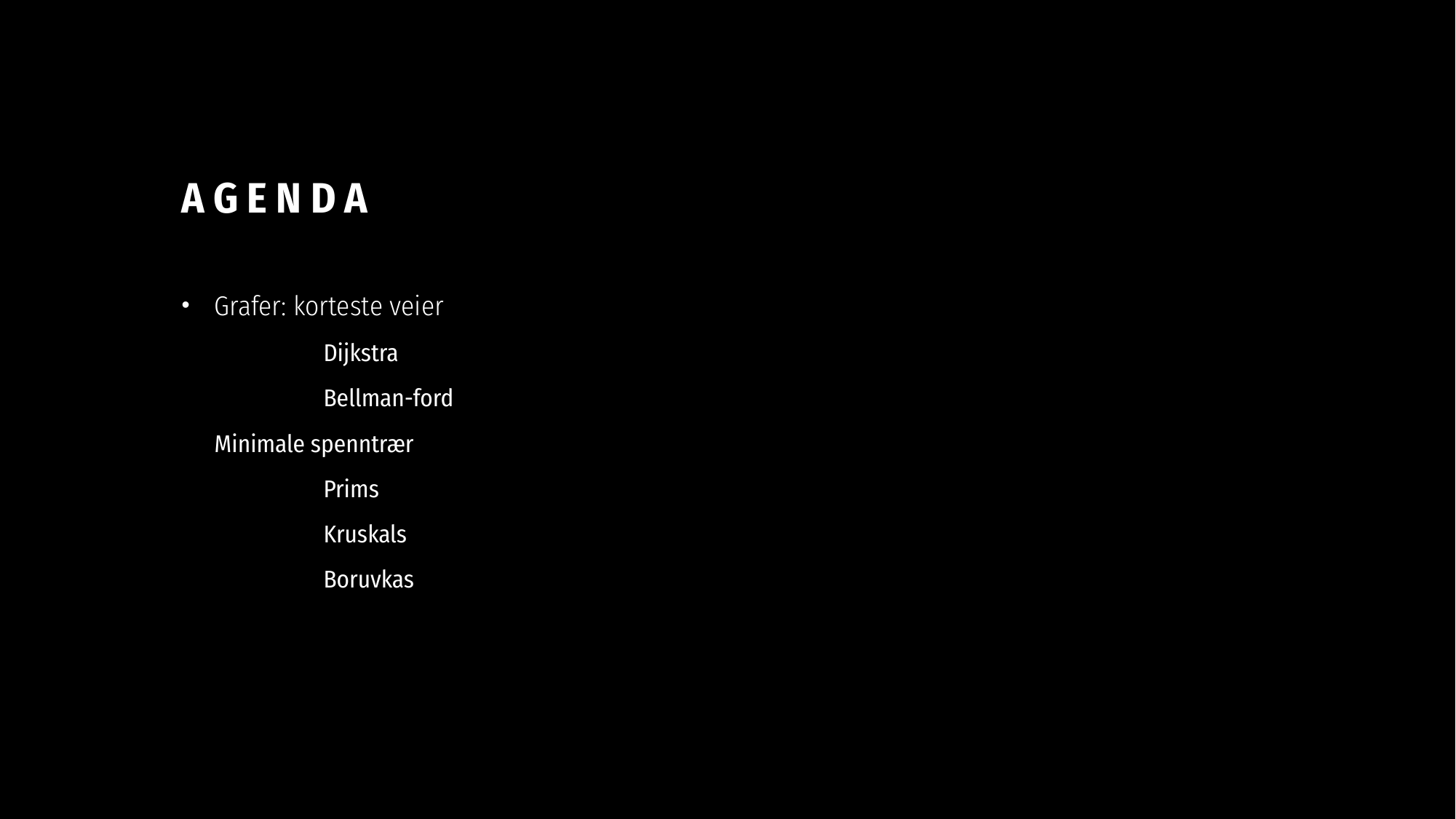

# agenda
Grafer: korteste veier
	Dijkstra
	Bellman-ford
Minimale spenntrær
	Prims
	Kruskals
	Boruvkas